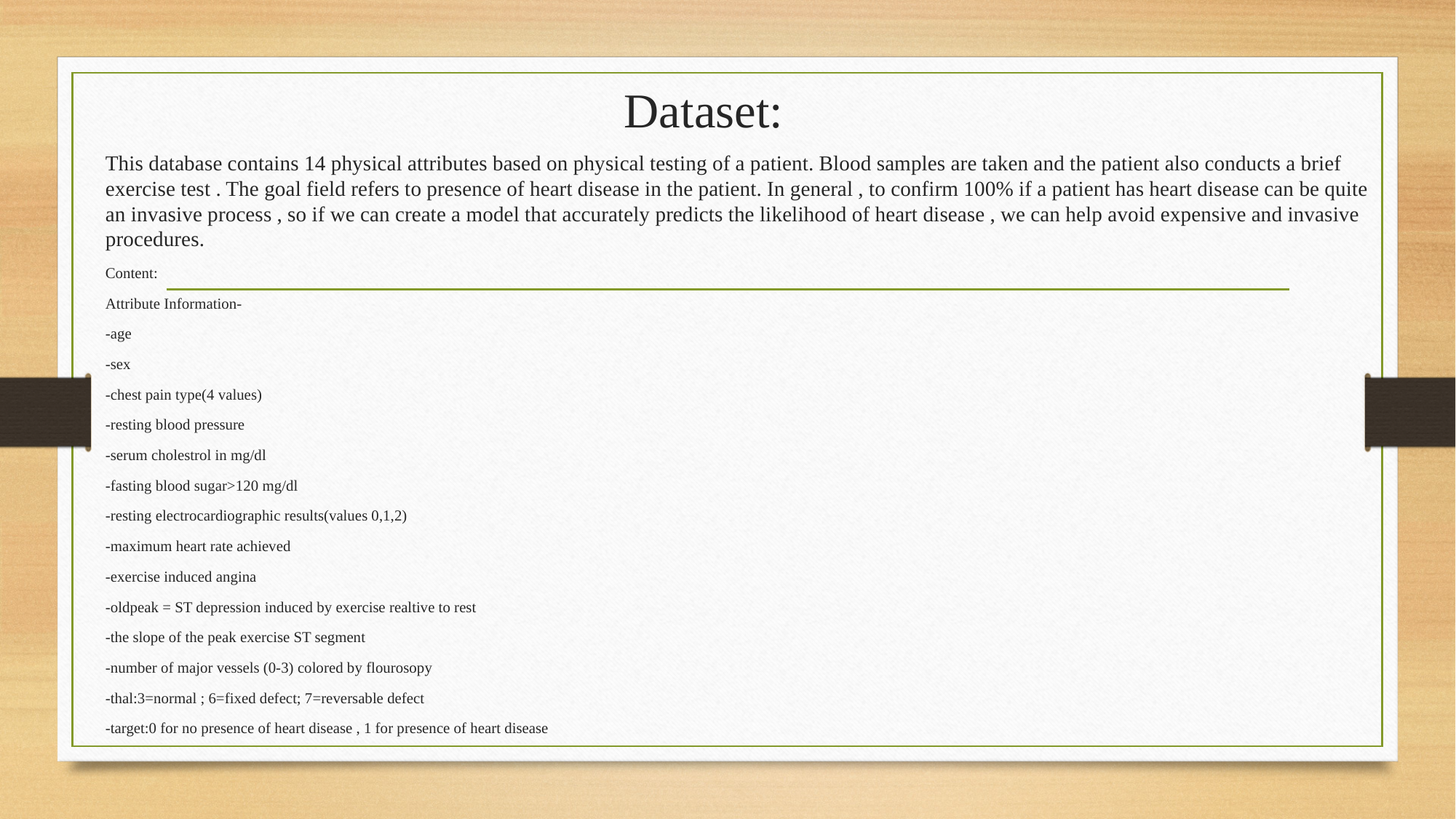

# Dataset:
This database contains 14 physical attributes based on physical testing of a patient. Blood samples are taken and the patient also conducts a brief exercise test . The goal field refers to presence of heart disease in the patient. In general , to confirm 100% if a patient has heart disease can be quite an invasive process , so if we can create a model that accurately predicts the likelihood of heart disease , we can help avoid expensive and invasive procedures.
Content:
Attribute Information-
-age
-sex
-chest pain type(4 values)
-resting blood pressure
-serum cholestrol in mg/dl
-fasting blood sugar>120 mg/dl
-resting electrocardiographic results(values 0,1,2)
-maximum heart rate achieved
-exercise induced angina
-oldpeak = ST depression induced by exercise realtive to rest
-the slope of the peak exercise ST segment
-number of major vessels (0-3) colored by flourosopy
-thal:3=normal ; 6=fixed defect; 7=reversable defect
-target:0 for no presence of heart disease , 1 for presence of heart disease